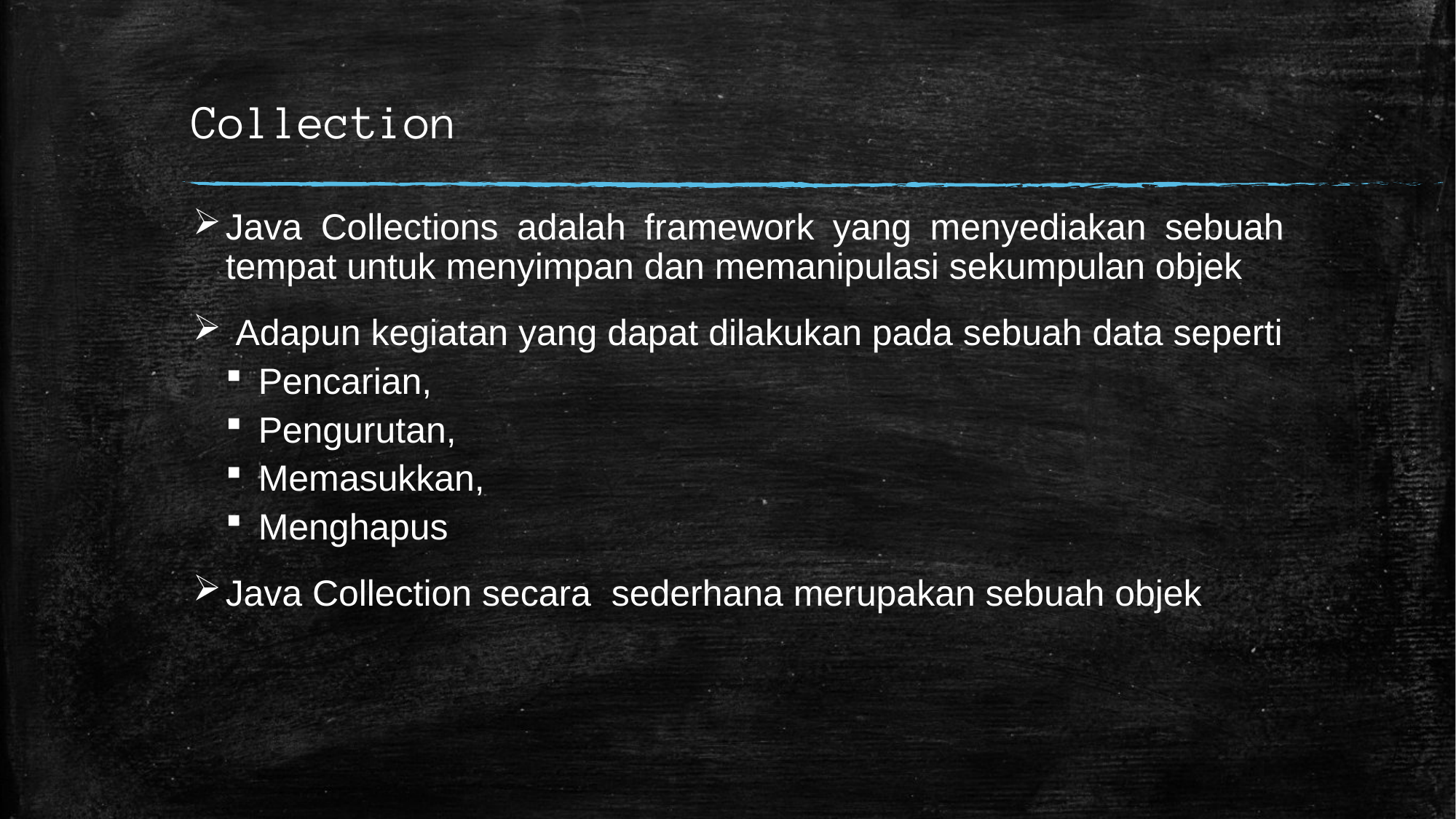

# Collection
Java Collections adalah framework yang menyediakan sebuah tempat untuk menyimpan dan memanipulasi sekumpulan objek
 Adapun kegiatan yang dapat dilakukan pada sebuah data seperti
Pencarian,
Pengurutan,
Memasukkan,
Menghapus
Java Collection secara  sederhana merupakan sebuah objek